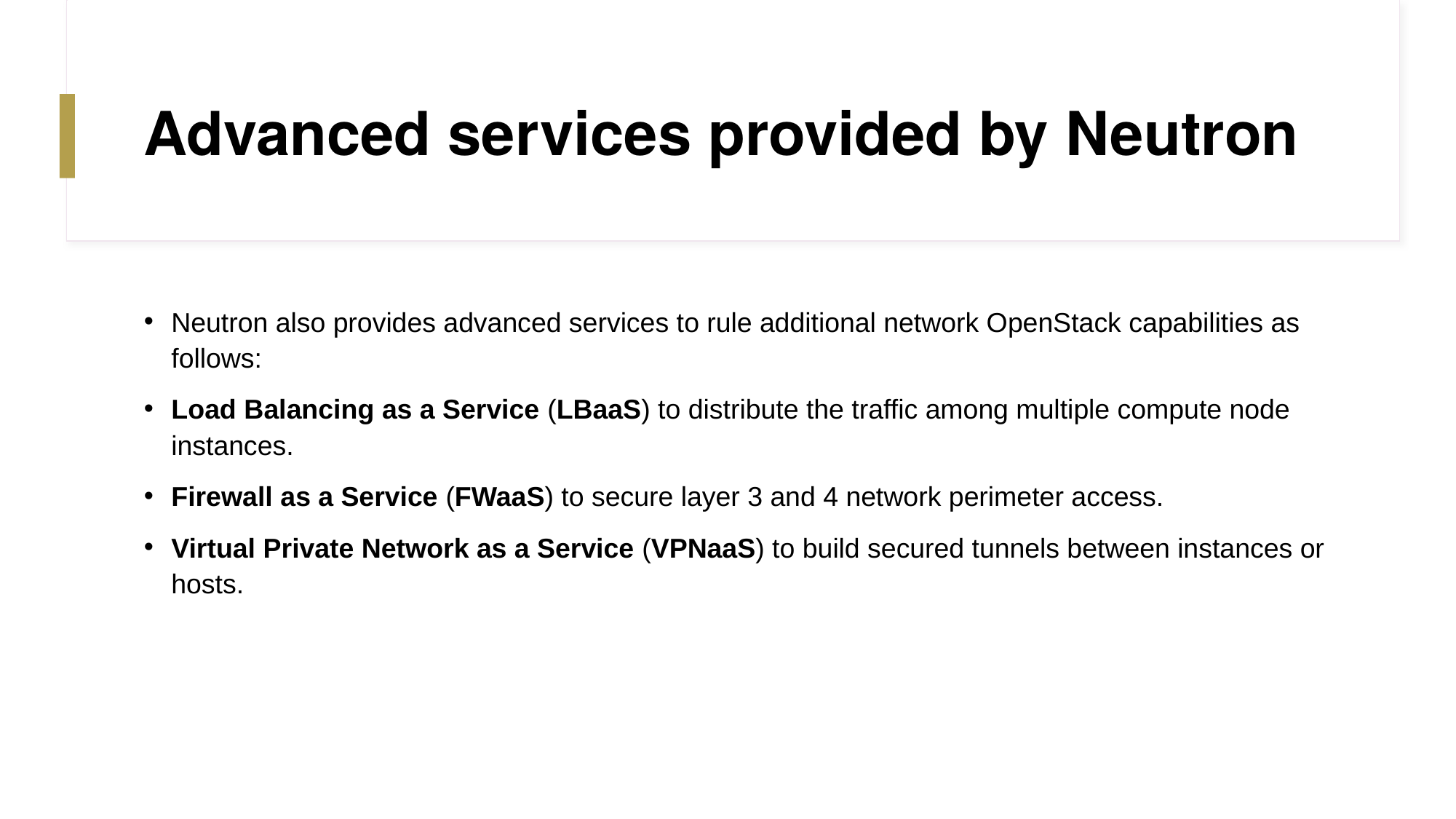

# Advanced services provided by Neutron
Neutron also provides advanced services to rule additional network OpenStack capabilities as follows:
Load Balancing as a Service (LBaaS) to distribute the traffic among multiple compute node instances.
Firewall as a Service (FWaaS) to secure layer 3 and 4 network perimeter access.
Virtual Private Network as a Service (VPNaaS) to build secured tunnels between instances or hosts.